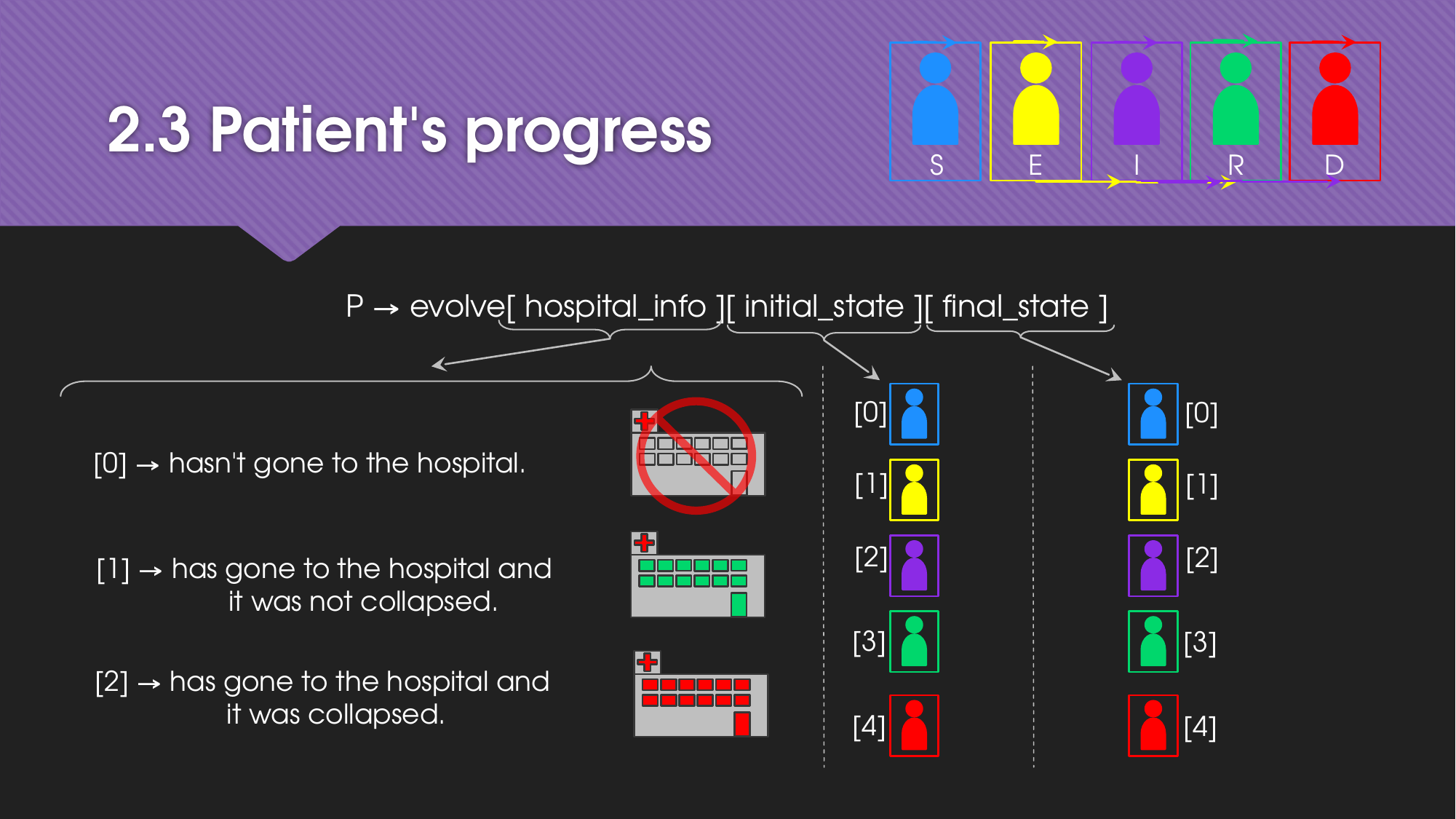

# 2.3 Patient's progress

S
E
I
R
D

P → evolve[ hospital_info ][ initial_state ][ final_state ]

[0]
[0]

[0] → hasn't gone to the hospital.

[1]
[1]

[2]
[2]

[1] → has gone to the hospital and 	   it was not collapsed.

[3]
[3]

[2] → has gone to the hospital and 	   it was collapsed.

[4]
[4]